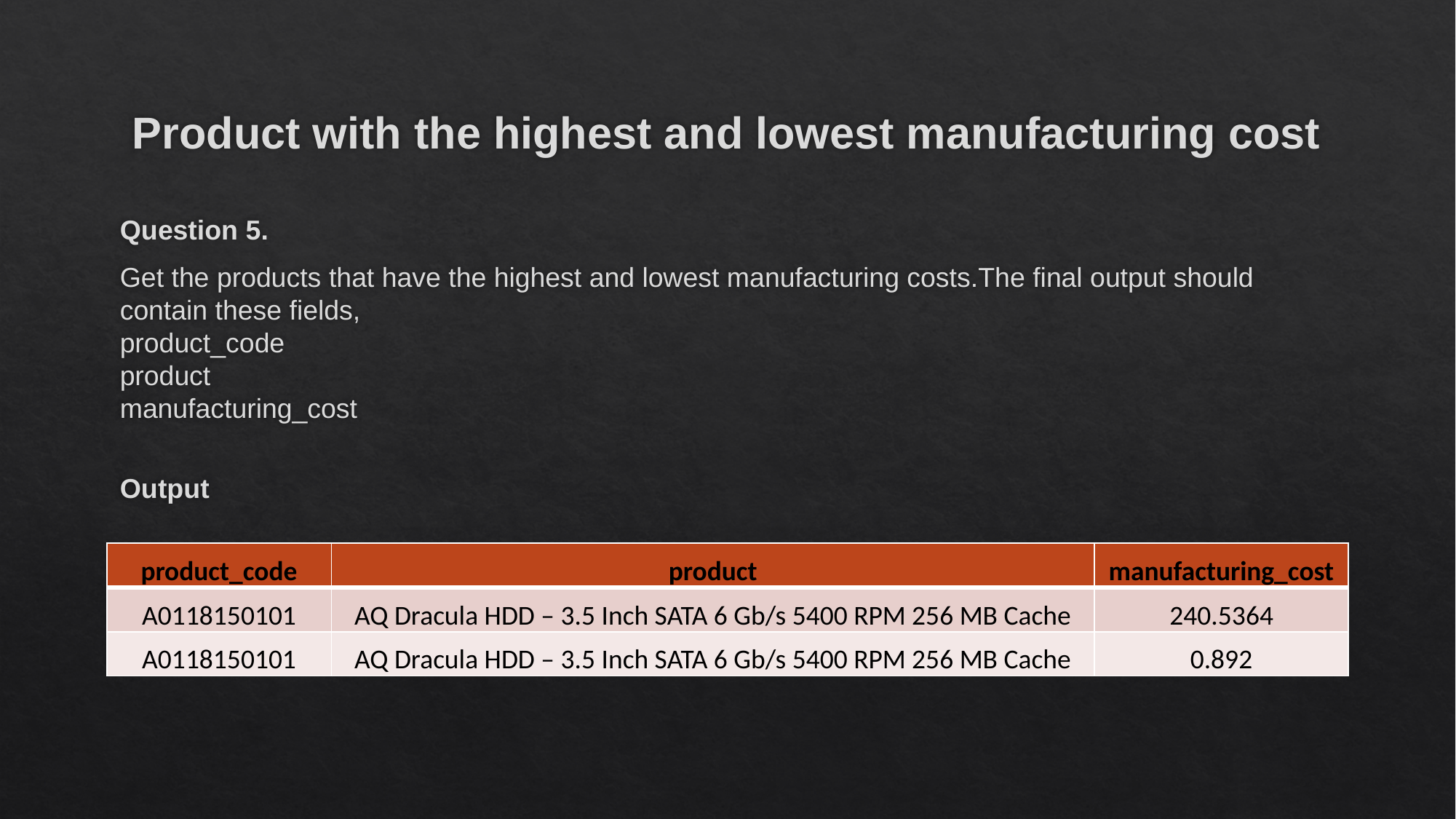

# Product with the highest and lowest manufacturing cost
Question 5.
Get the products that have the highest and lowest manufacturing costs.The final output should contain these fields,
product_code
product
manufacturing_cost
Output
| product\_code | product | manufacturing\_cost |
| --- | --- | --- |
| A0118150101 | AQ Dracula HDD – 3.5 Inch SATA 6 Gb/s 5400 RPM 256 MB Cache | 240.5364 |
| A0118150101 | AQ Dracula HDD – 3.5 Inch SATA 6 Gb/s 5400 RPM 256 MB Cache | 0.892 |